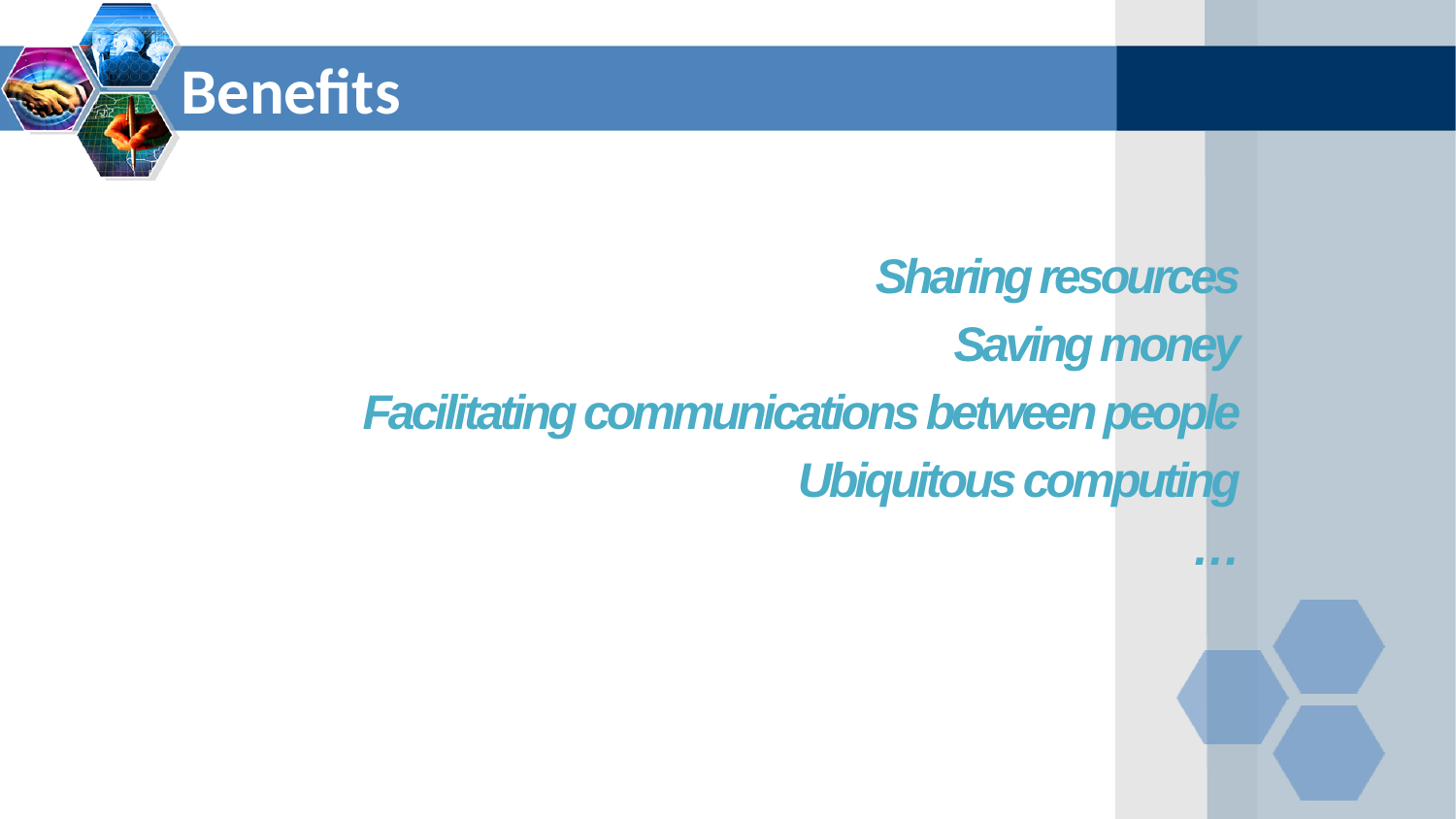

# Benefits
Sharing resources
Saving money
Facilitating communications between people
Ubiquitous computing
…